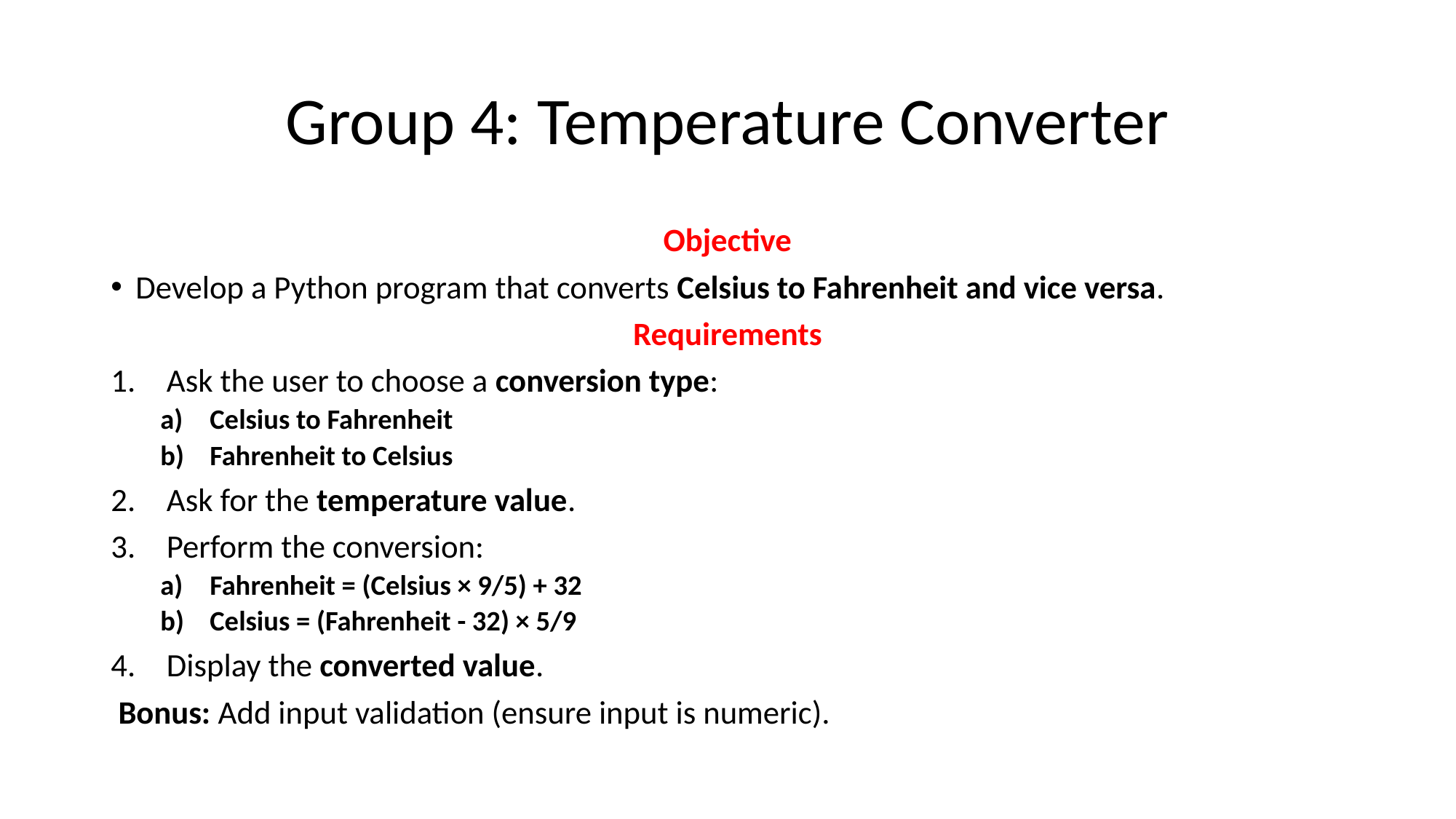

# Group 4: Temperature Converter
Objective
Develop a Python program that converts Celsius to Fahrenheit and vice versa.
Requirements
Ask the user to choose a conversion type:
Celsius to Fahrenheit
Fahrenheit to Celsius
Ask for the temperature value.
Perform the conversion:
Fahrenheit = (Celsius × 9/5) + 32
Celsius = (Fahrenheit - 32) × 5/9
Display the converted value.
 Bonus: Add input validation (ensure input is numeric).